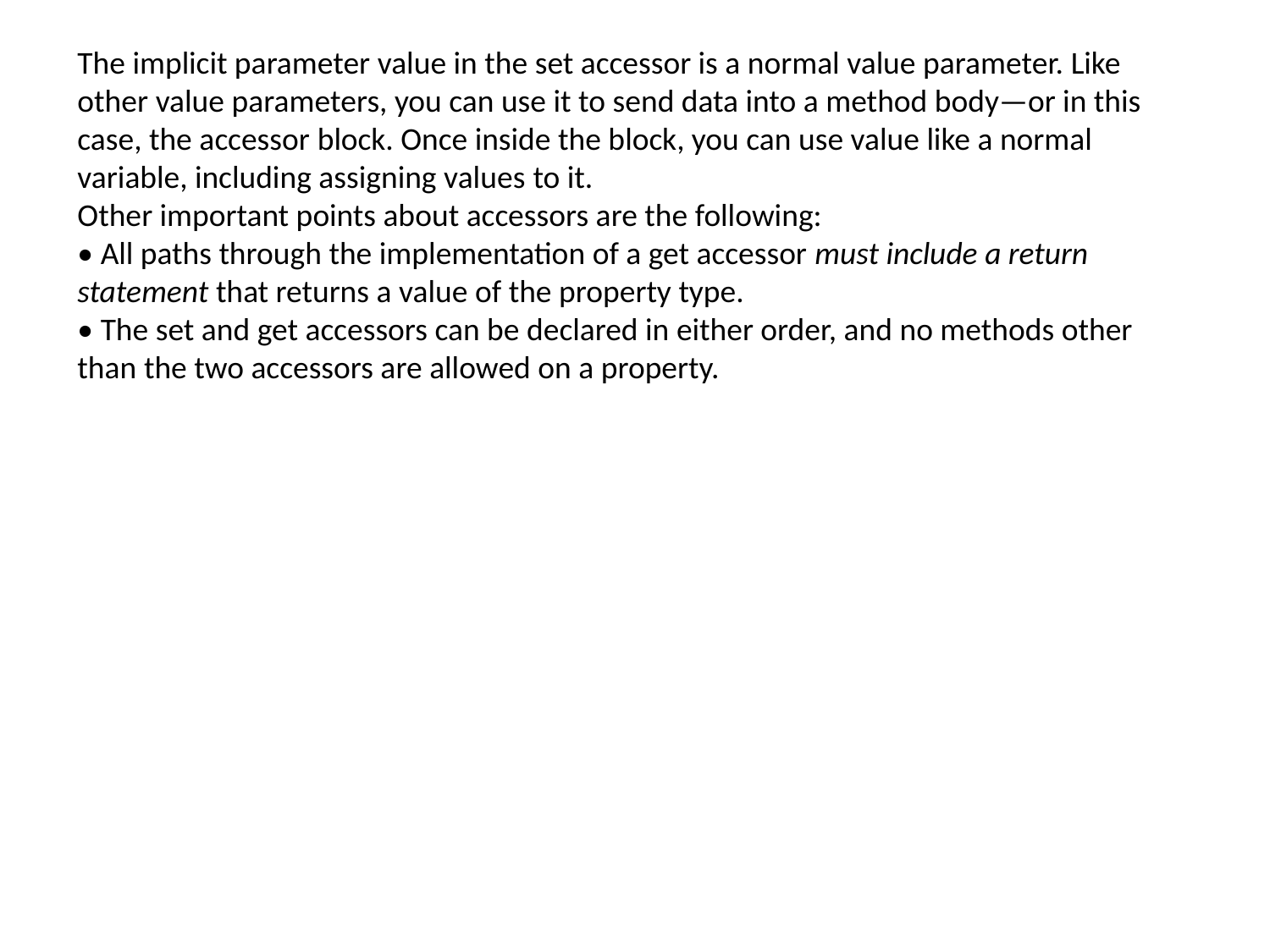

The implicit parameter value in the set accessor is a normal value parameter. Like other value parameters, you can use it to send data into a method body—or in this case, the accessor block. Once inside the block, you can use value like a normal variable, including assigning values to it.
Other important points about accessors are the following:
• All paths through the implementation of a get accessor must include a return statement that returns a value of the property type.
• The set and get accessors can be declared in either order, and no methods other than the two accessors are allowed on a property.